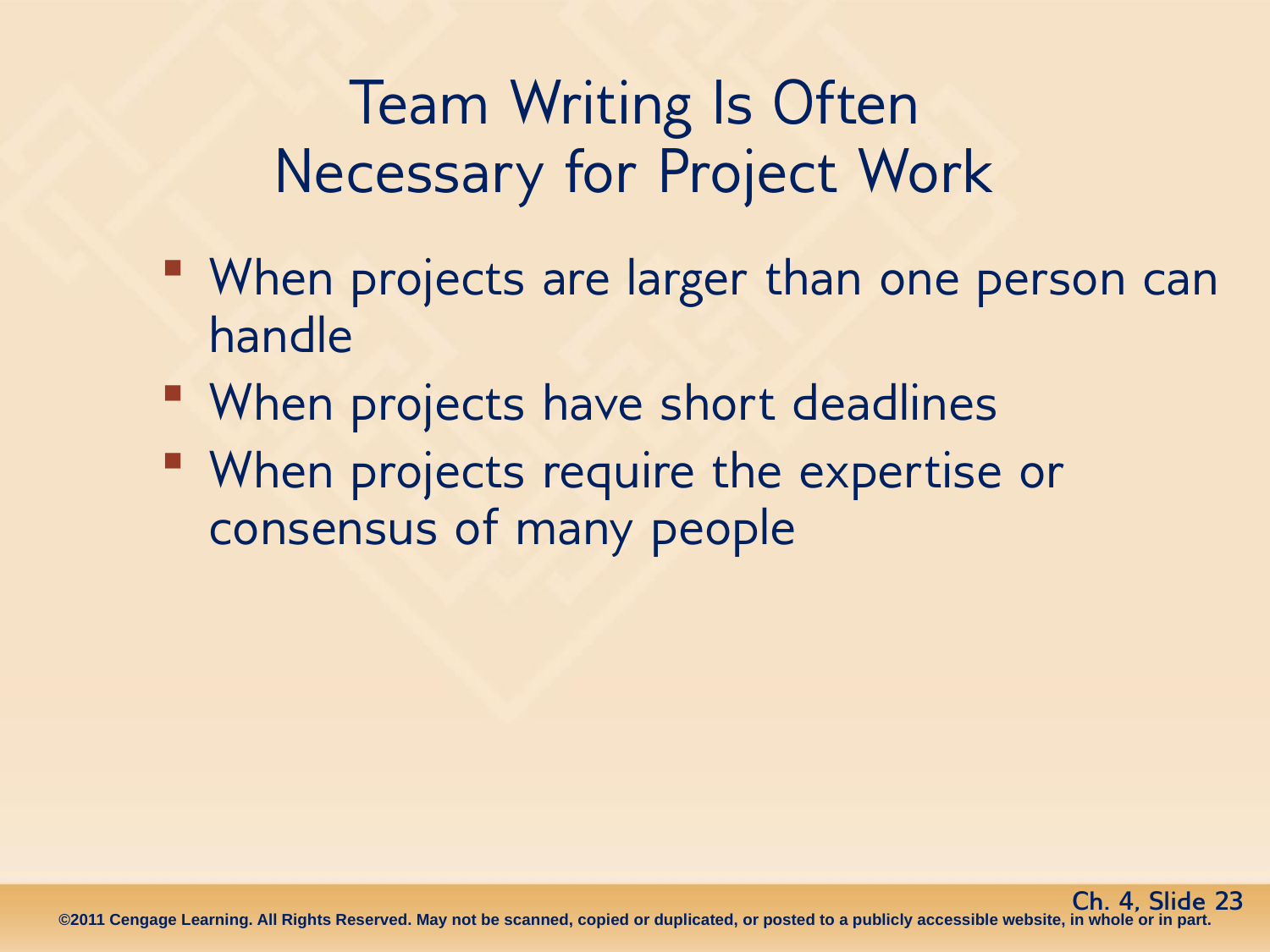

# Team Writing Is Often Necessary for Project Work
When projects are larger than one person can handle
When projects have short deadlines
When projects require the expertise or consensus of many people